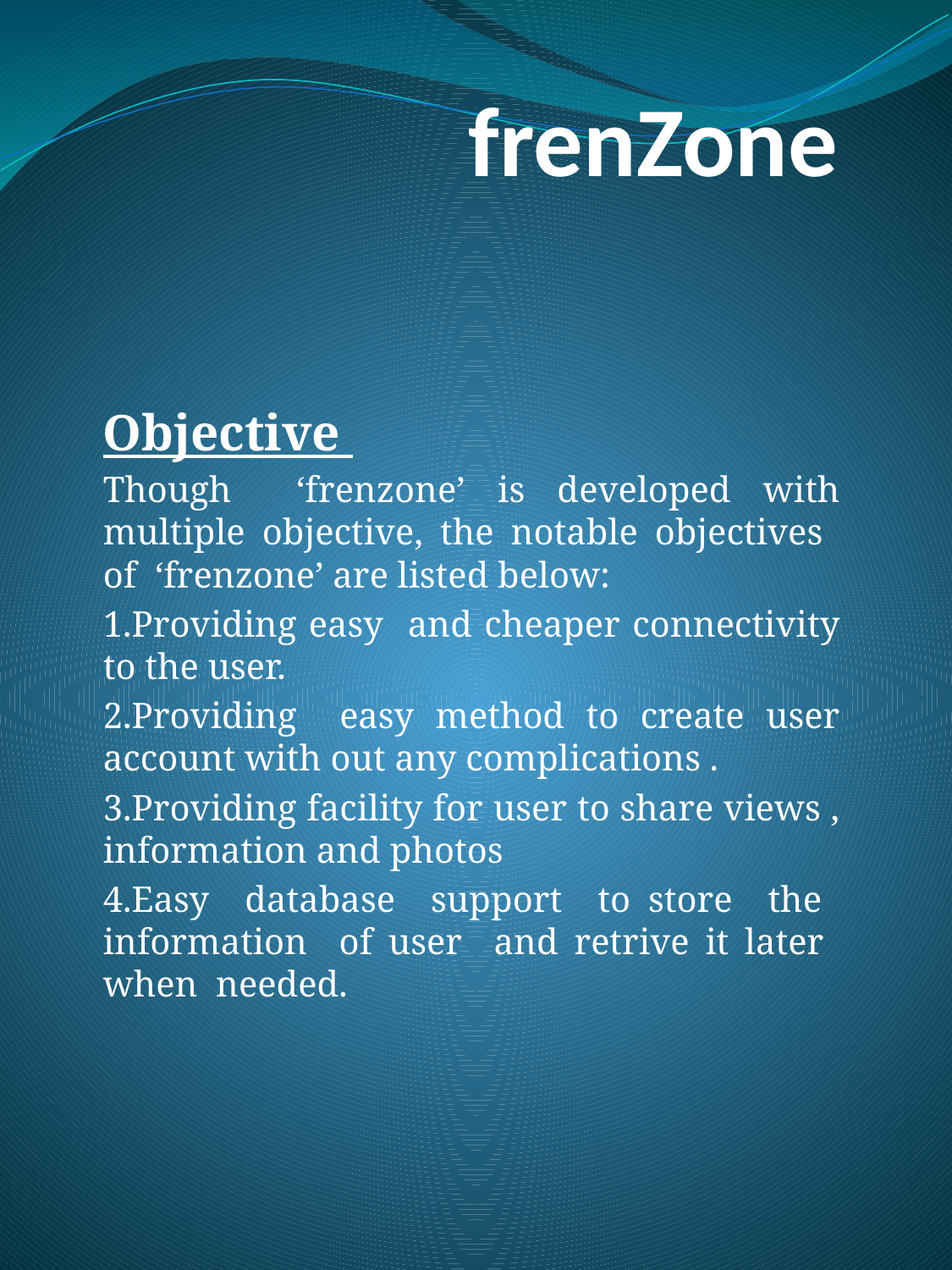

# frenZone
Objective
Though  ‘frenzone’ is developed with multiple objective, the notable objectives  of  ‘frenzone’ are listed below:
1.Providing easy  and cheaper connectivity to the user.
2.Providing  easy method to create user account with out any complications .
3.Providing facility for user to share views , information and photos
4.Easy  database  support  to store  the  information  of user  and retrive it later  when  needed.